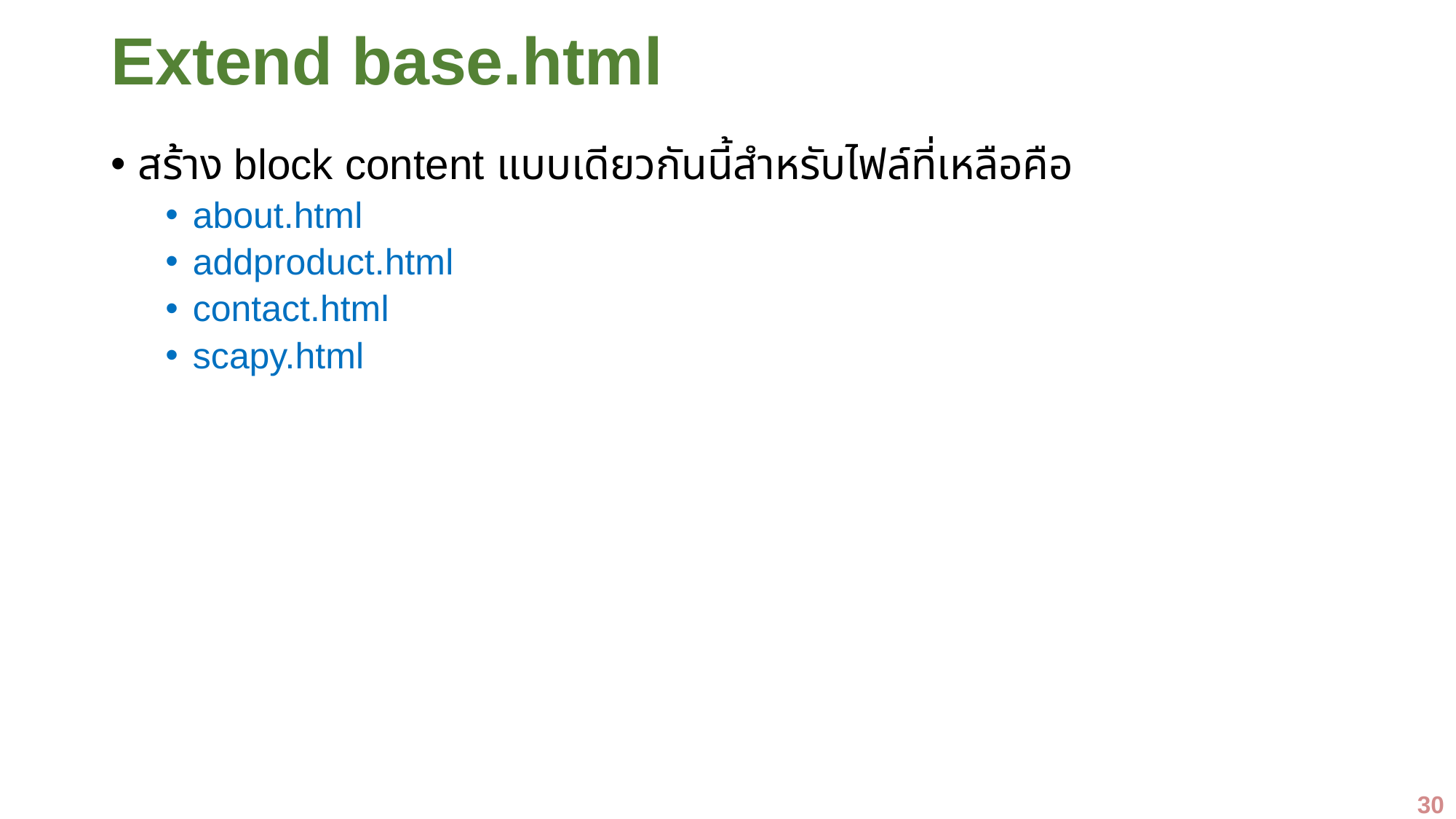

# Extend base.html
สร้าง block content แบบเดียวกันนี้สำหรับไฟล์ที่เหลือคือ
about.html
addproduct.html
contact.html
scapy.html
30